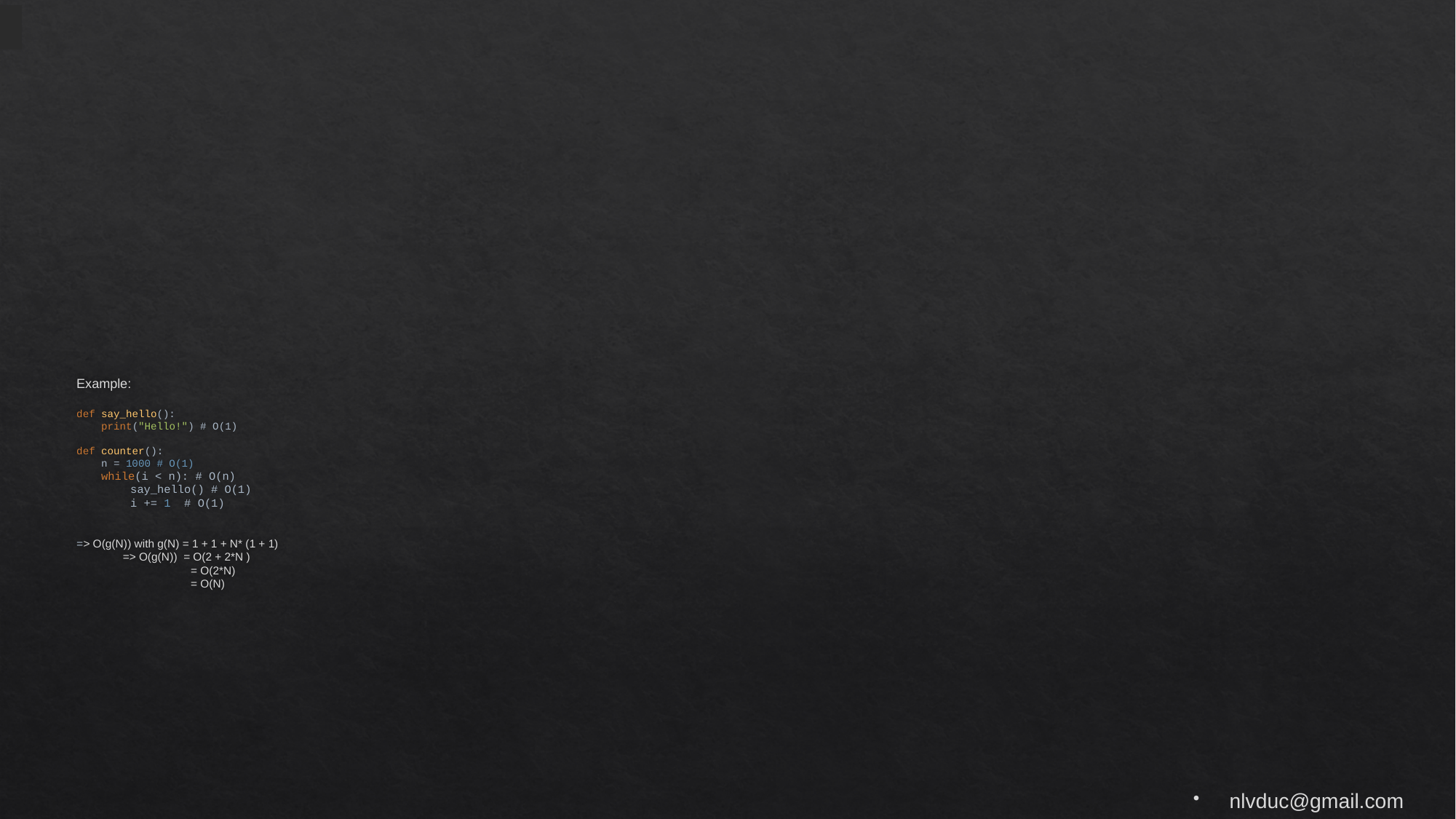

# Example: def say_hello(): print("Hello!") # O(1) def counter(): n = 1000 # O(1) while(i < n): # O(n) say_hello() # O(1) i += 1  # O(1) => O(g(N)) with g(N) = 1 + 1 + N* (1 + 1) => O(g(N))  = O(2 + 2*N ) = O(2*N) = O(N)
nlvduc@gmail.com